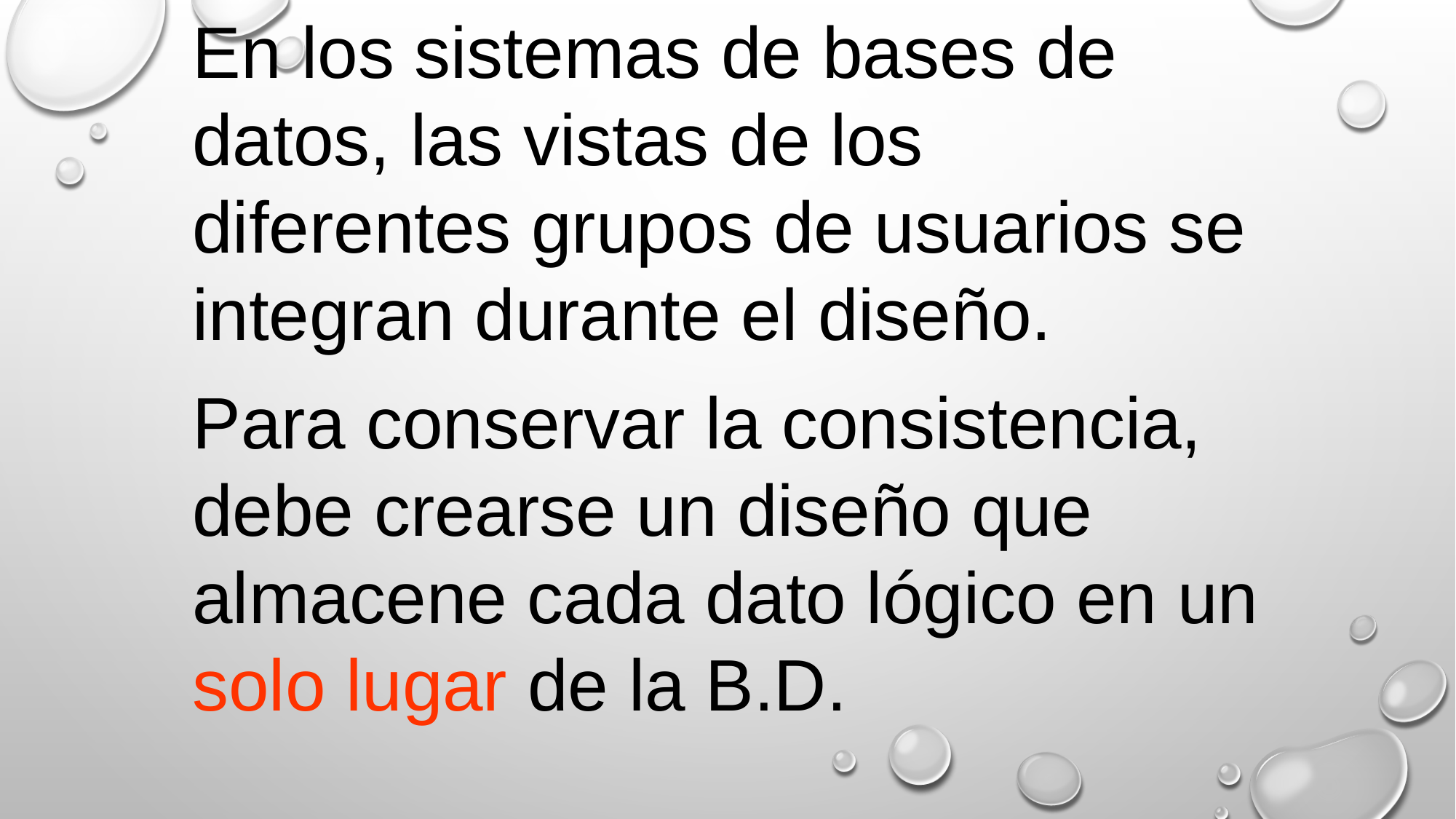

En los sistemas de bases de datos, las vistas de los diferentes grupos de usuarios se integran durante el diseño.
Para conservar la consistencia, debe crearse un diseño que almacene cada dato lógico en un solo lugar de la B.D.